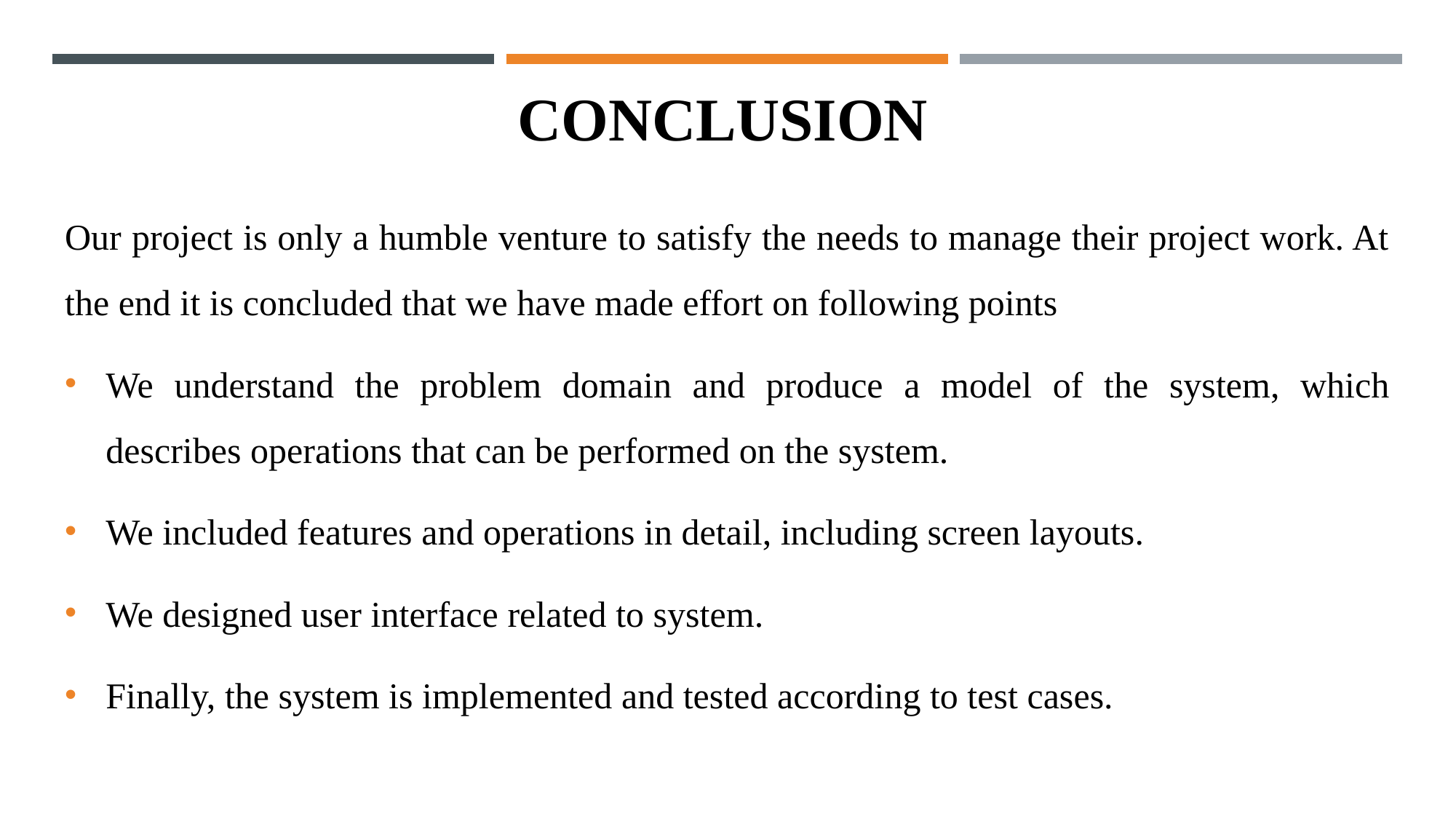

# CONCLUSION
Our project is only a humble venture to satisfy the needs to manage their project work. At the end it is concluded that we have made effort on following points
We understand the problem domain and produce a model of the system, which describes operations that can be performed on the system.
We included features and operations in detail, including screen layouts.
We designed user interface related to system.
Finally, the system is implemented and tested according to test cases.